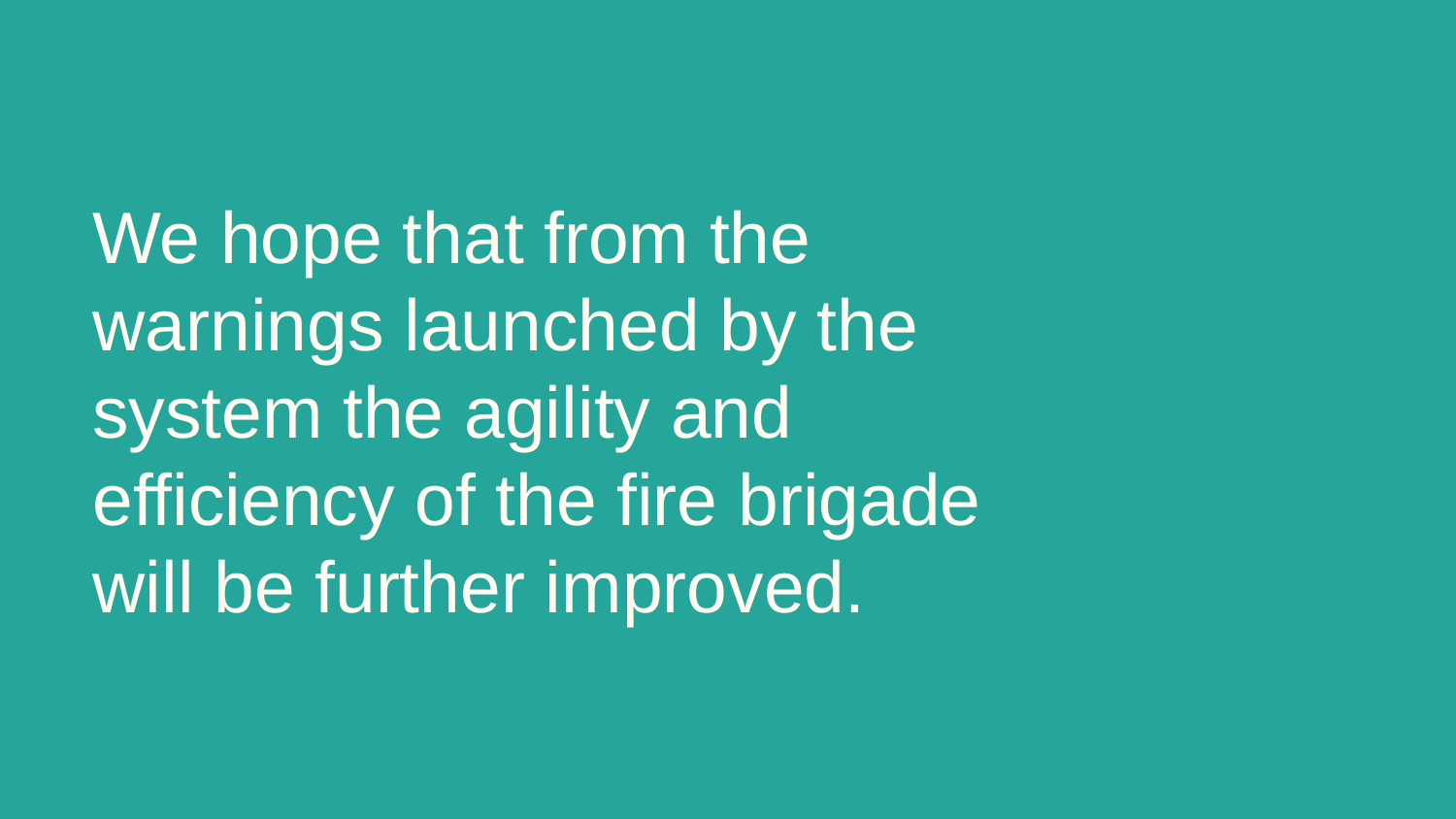

# We hope that from the warnings launched by the system the agility and efficiency of the fire brigade will be further improved.